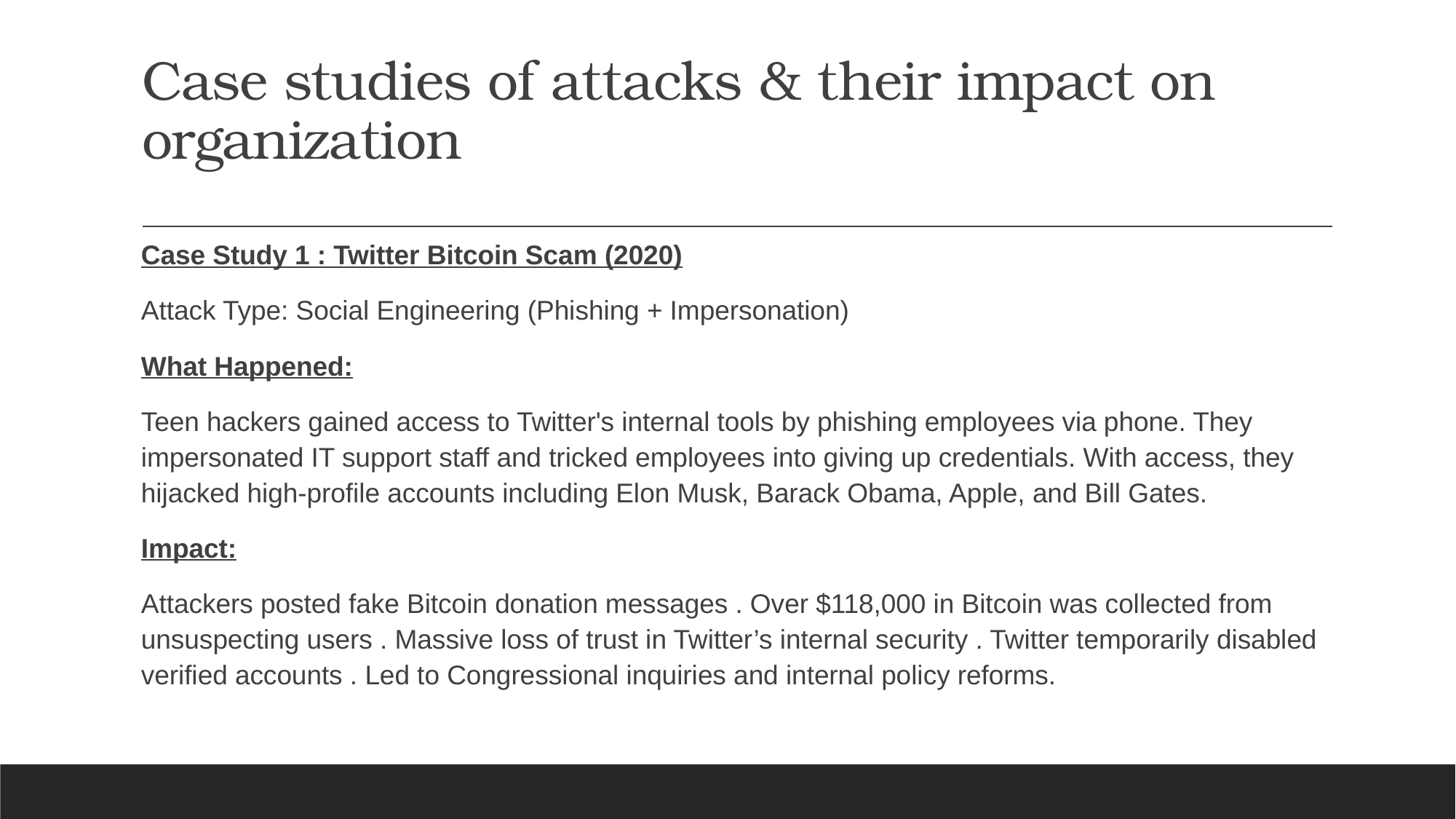

# Case studies of attacks & their impact on organization
Case Study 1 : Twitter Bitcoin Scam (2020)
Attack Type: Social Engineering (Phishing + Impersonation)
What Happened:
Teen hackers gained access to Twitter's internal tools by phishing employees via phone. They impersonated IT support staff and tricked employees into giving up credentials. With access, they hijacked high-profile accounts including Elon Musk, Barack Obama, Apple, and Bill Gates.
Impact:
Attackers posted fake Bitcoin donation messages . Over $118,000 in Bitcoin was collected from unsuspecting users . Massive loss of trust in Twitter’s internal security . Twitter temporarily disabled verified accounts . Led to Congressional inquiries and internal policy reforms.